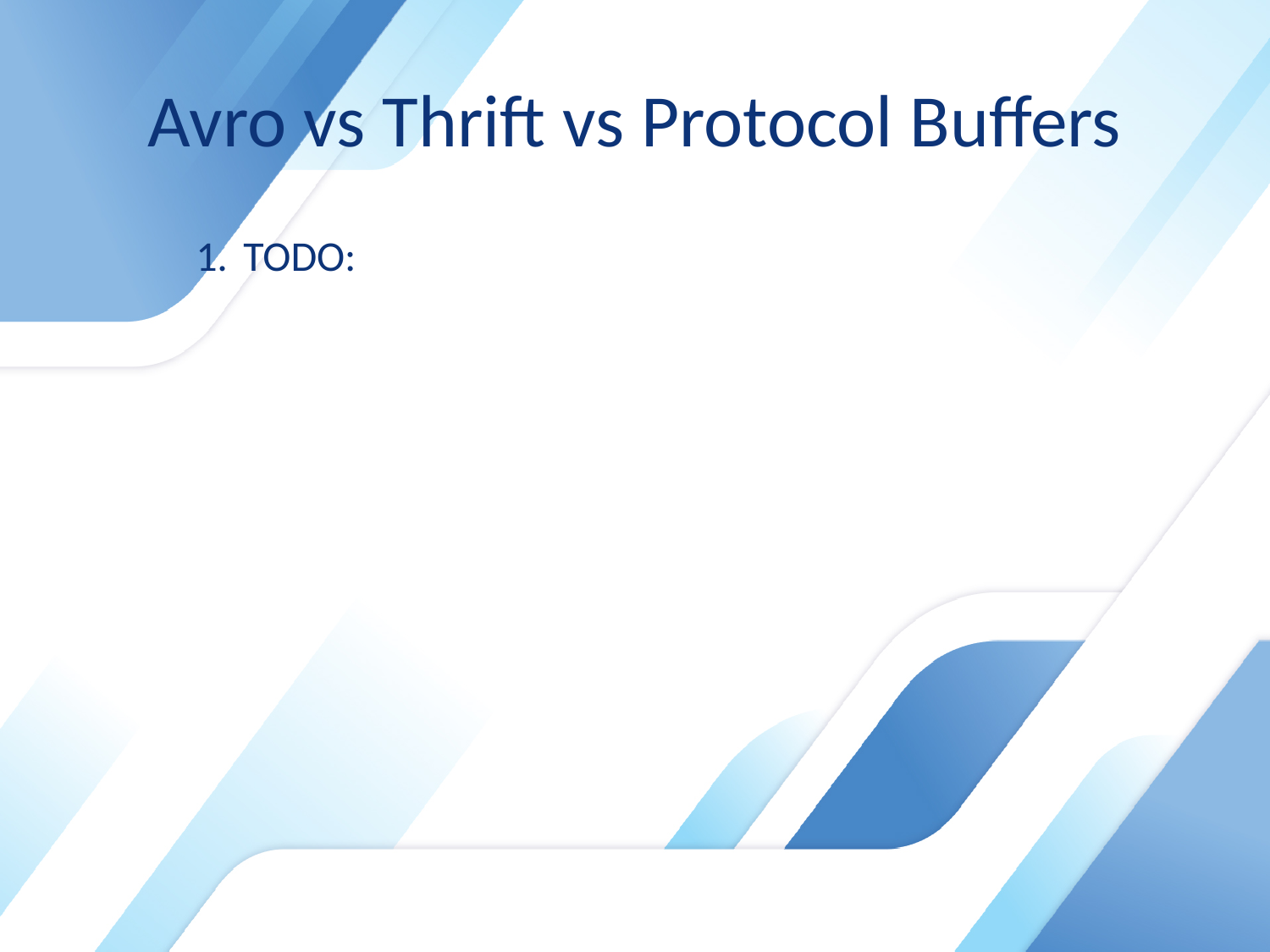

# Avro vs Thrift vs Protocol Buffers
TODO: